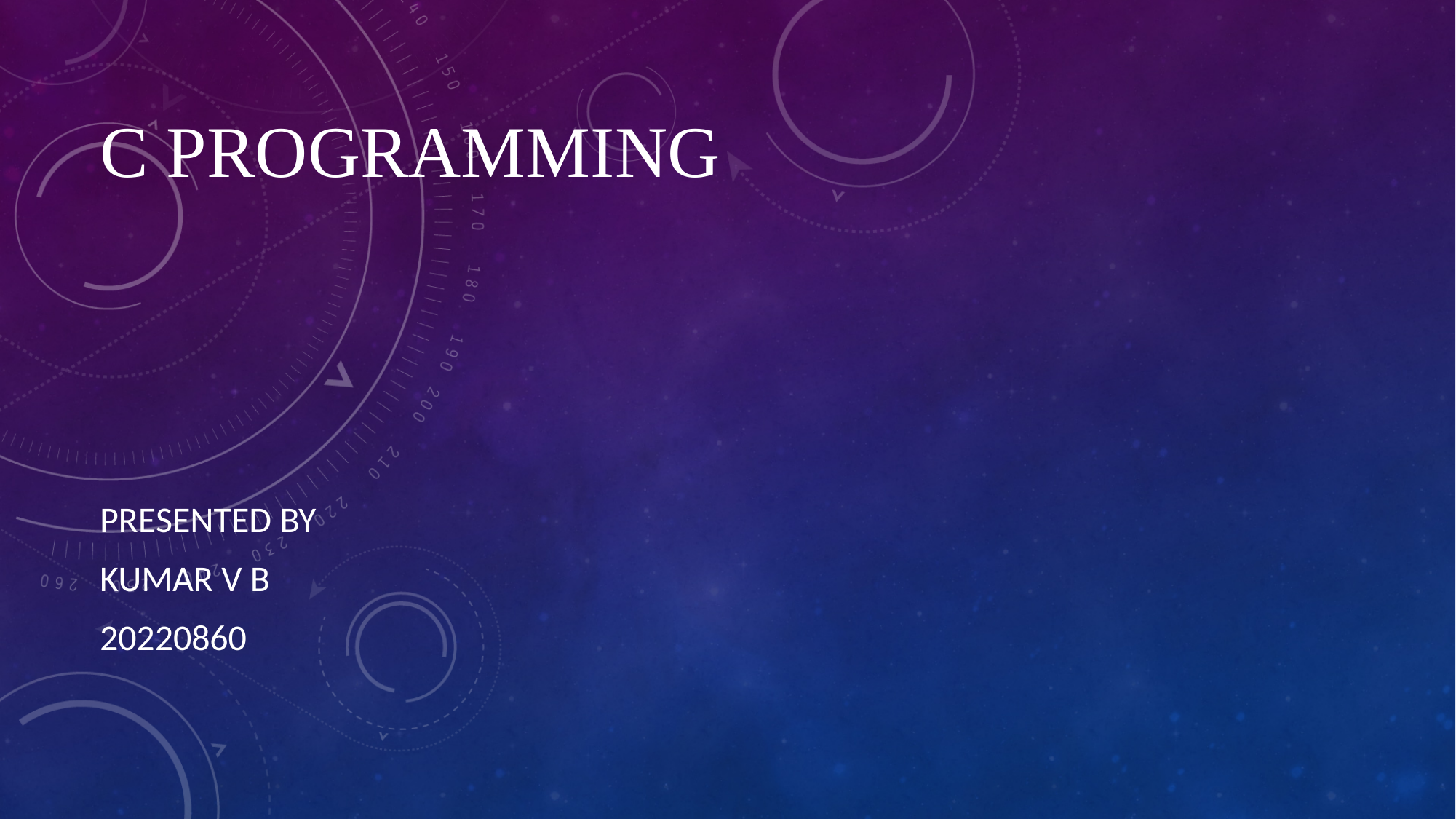

# C programming
Presented By
Kumar v b
20220860